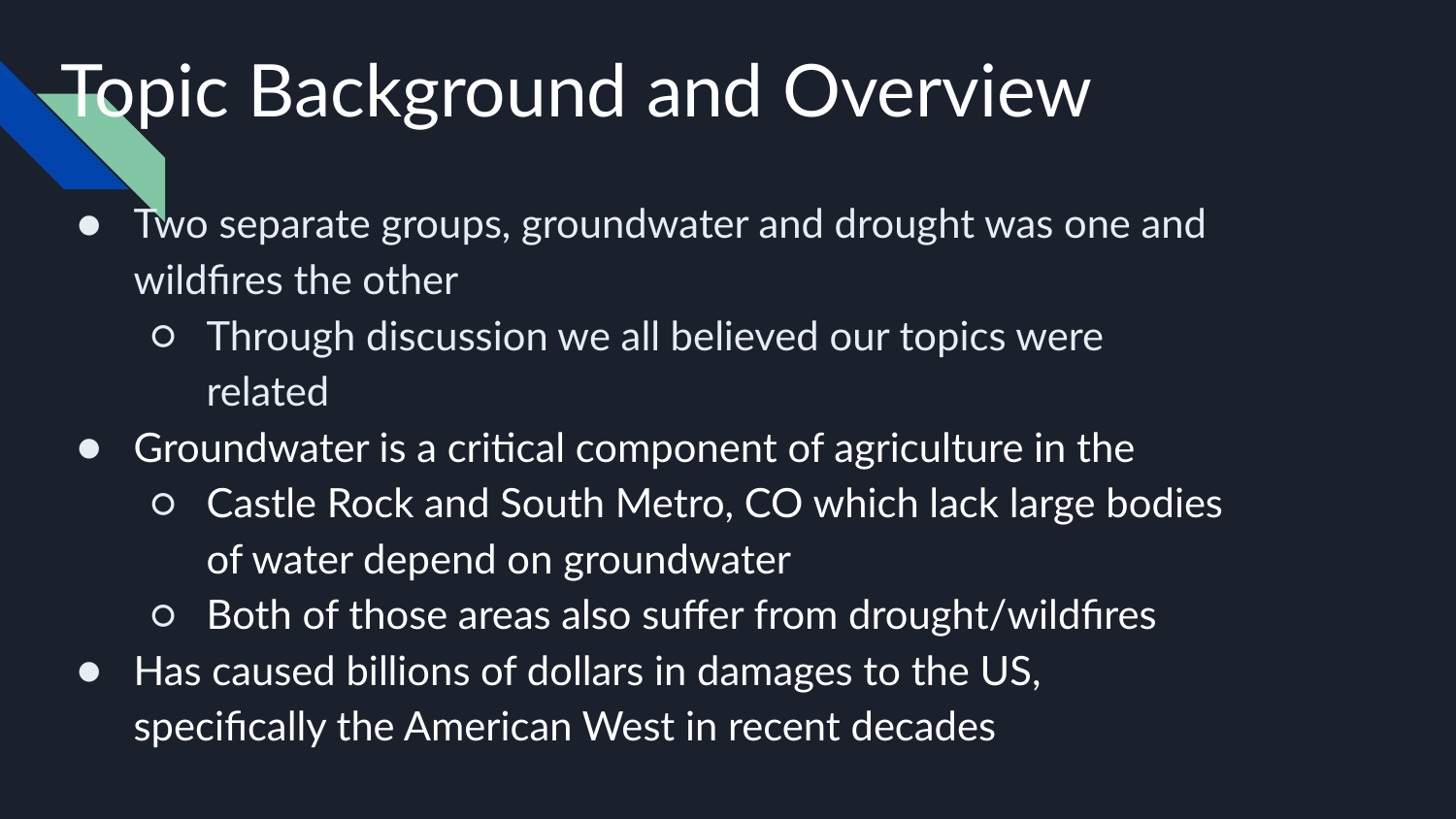

# Topic Background and Overview
Two separate groups, groundwater and drought was one and wildfires the other
Through discussion we all believed our topics were related
Groundwater is a critical component of agriculture in the
Castle Rock and South Metro, CO which lack large bodies of water depend on groundwater
Both of those areas also suffer from drought/wildfires
Has caused billions of dollars in damages to the US, specifically the American West in recent decades